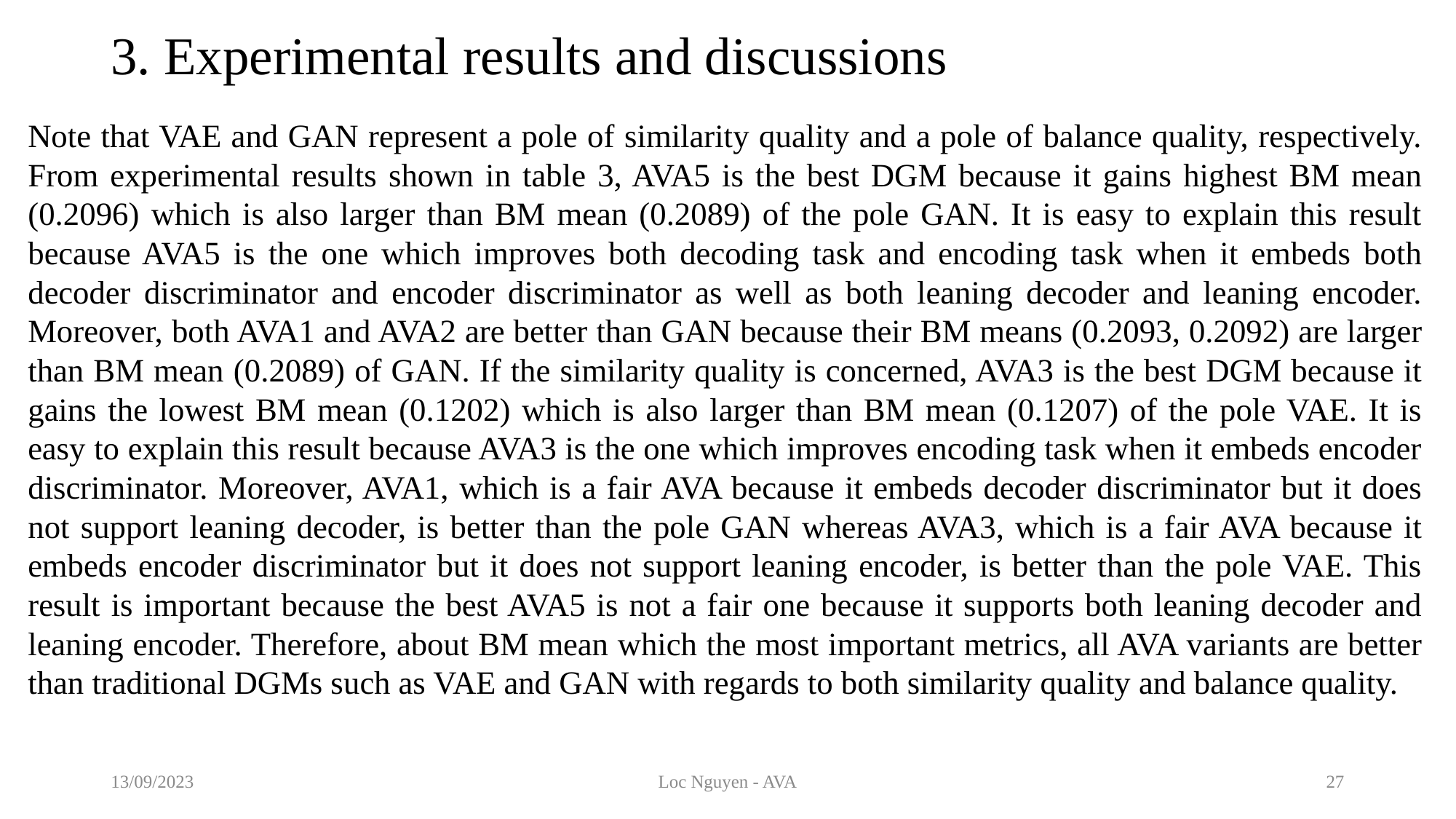

# 3. Experimental results and discussions
Note that VAE and GAN represent a pole of similarity quality and a pole of balance quality, respectively. From experimental results shown in table 3, AVA5 is the best DGM because it gains highest BM mean (0.2096) which is also larger than BM mean (0.2089) of the pole GAN. It is easy to explain this result because AVA5 is the one which improves both decoding task and encoding task when it embeds both decoder discriminator and encoder discriminator as well as both leaning decoder and leaning encoder. Moreover, both AVA1 and AVA2 are better than GAN because their BM means (0.2093, 0.2092) are larger than BM mean (0.2089) of GAN. If the similarity quality is concerned, AVA3 is the best DGM because it gains the lowest BM mean (0.1202) which is also larger than BM mean (0.1207) of the pole VAE. It is easy to explain this result because AVA3 is the one which improves encoding task when it embeds encoder discriminator. Moreover, AVA1, which is a fair AVA because it embeds decoder discriminator but it does not support leaning decoder, is better than the pole GAN whereas AVA3, which is a fair AVA because it embeds encoder discriminator but it does not support leaning encoder, is better than the pole VAE. This result is important because the best AVA5 is not a fair one because it supports both leaning decoder and leaning encoder. Therefore, about BM mean which the most important metrics, all AVA variants are better than traditional DGMs such as VAE and GAN with regards to both similarity quality and balance quality.
13/09/2023
Loc Nguyen - AVA
27